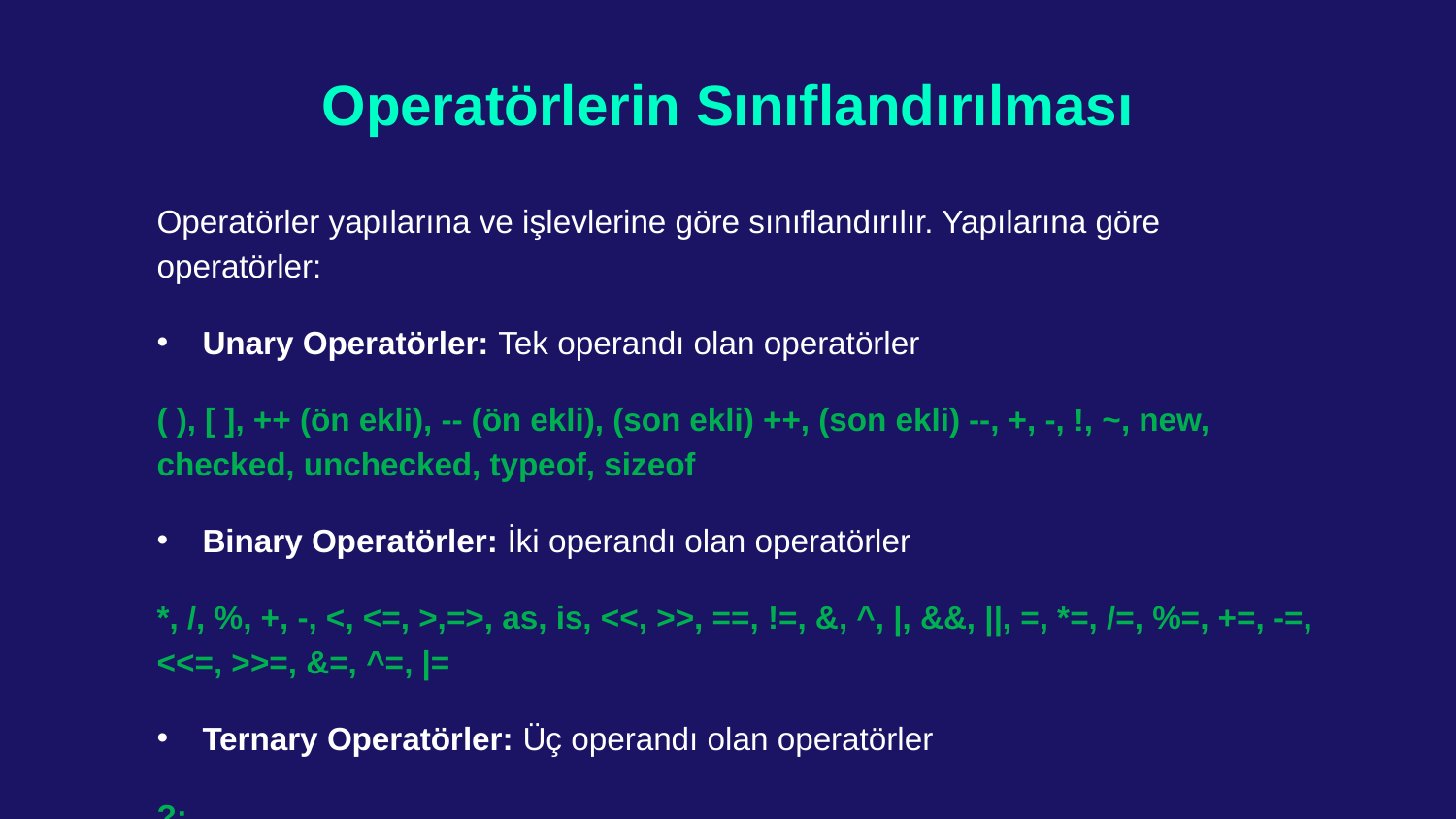

# Operatörlerin Sınıflandırılması
Operatörler yapılarına ve işlevlerine göre sınıflandırılır. Yapılarına göre operatörler:
Unary Operatörler: Tek operandı olan operatörler
( ), [ ], ++ (ön ekli), -- (ön ekli), (son ekli) ++, (son ekli) --, +, -, !, ~, new, checked, unchecked, typeof, sizeof
Binary Operatörler: İki operandı olan operatörler
*, /, %, +, -, <, <=, >,=>, as, is, <<, >>, ==, !=, &, ^, |, &&, ||, =, *=, /=, %=, +=, -=, <<=, >>=, &=, ^=, |=
Ternary Operatörler: Üç operandı olan operatörler
?: